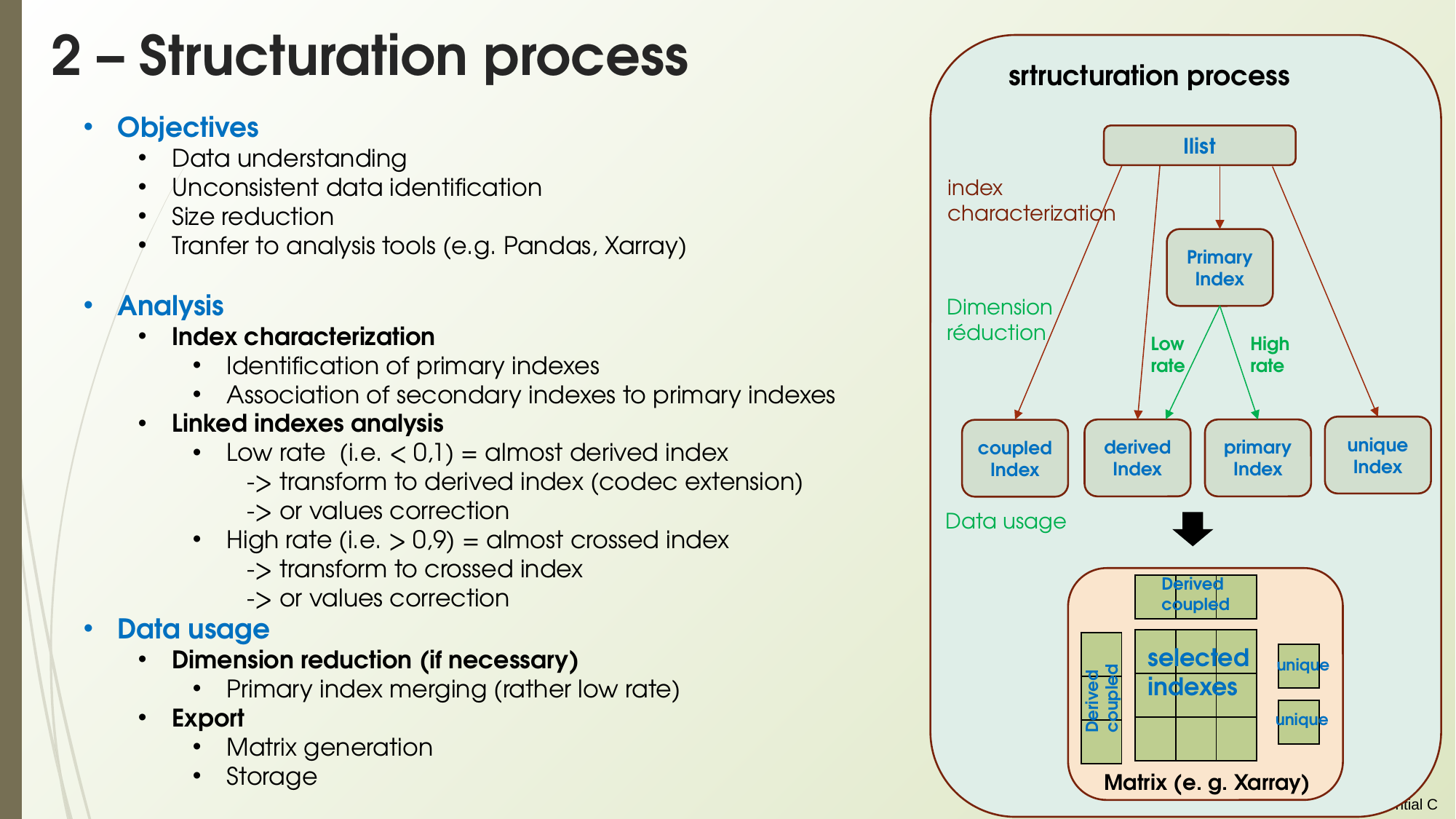

# 2 – Structuration process

srtructuration process
Objectives
Data understanding
Unconsistent data identification
Size reduction
Tranfer to analysis tools (e.g. Pandas, Xarray)

Analysis
Index characterization
Identification of primary indexes
Association of secondary indexes to primary indexes
Linked indexes analysis
Low rate  (i.e. < 0,1) = almost derived index
-> transform to derived index (codec extension)
-> or values correction
High rate (i.e. > 0,9) = almost crossed index
-> transform to crossed index
-> or values correction
Data usage
Dimension reduction (if necessary)
Primary index merging (rather low rate)
Export
Matrix generation
Storage
Ilist
index characterization
Primary
Index
Dimension réduction
Low rate
High rate
unique
Index
primary
Index
derived
Index
coupled
Index
Data usage

Derived coupled

|  |  |  |
| --- | --- | --- |
|  |  |  |
| --- | --- | --- |
|  |  |  |
|  |  |  |
|  |
| --- |
|  |
|  |
selected indexes
|  |
| --- |
unique
Derived coupled
|  |
| --- |
unique
Matrix (e. g. Xarray)